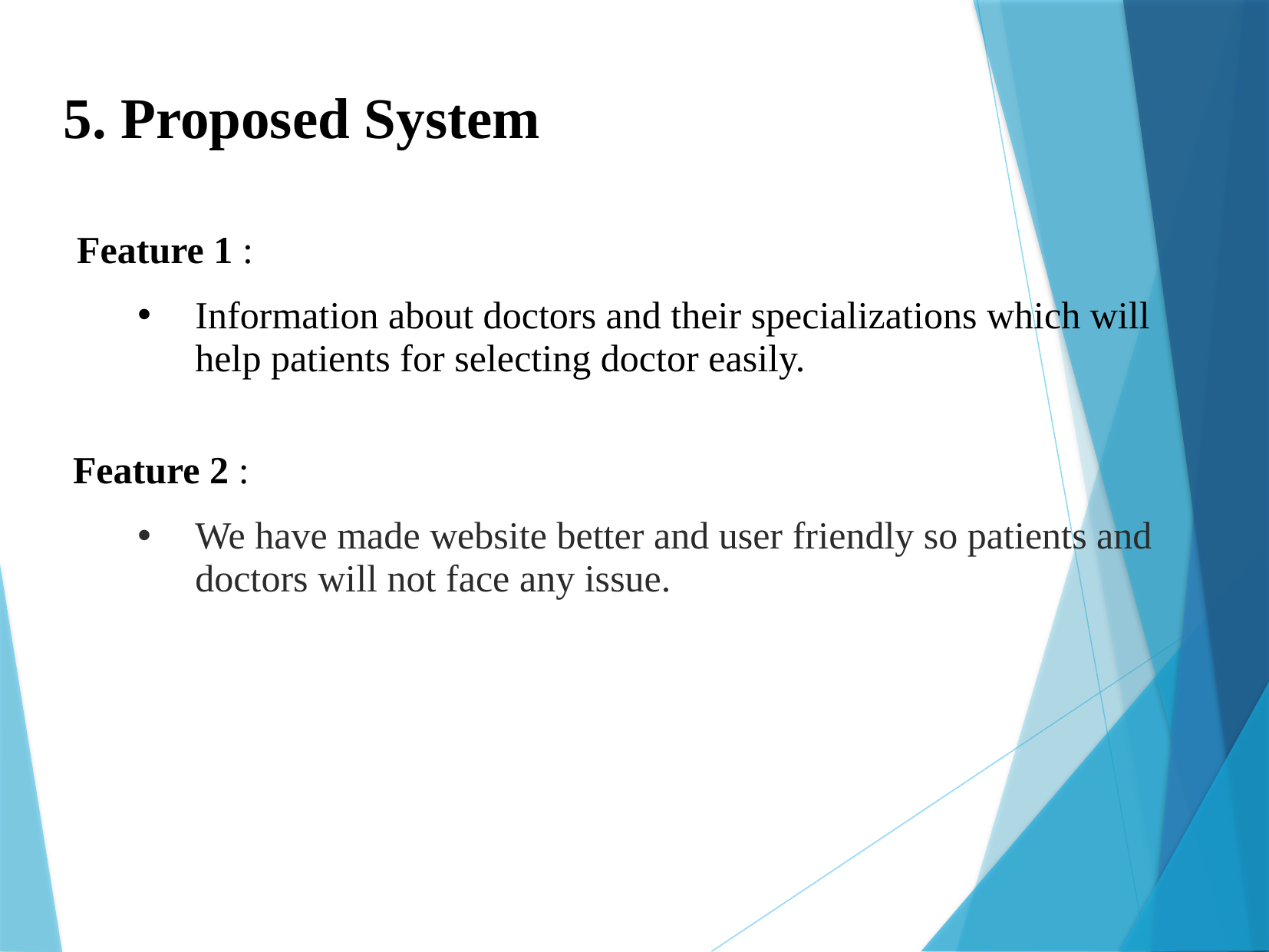

5. Proposed System

Feature 1 :
Information about doctors and their specializations which will help patients for selecting doctor easily.

 Feature 2 :
We have made website better and user friendly so patients and doctors will not face any issue.